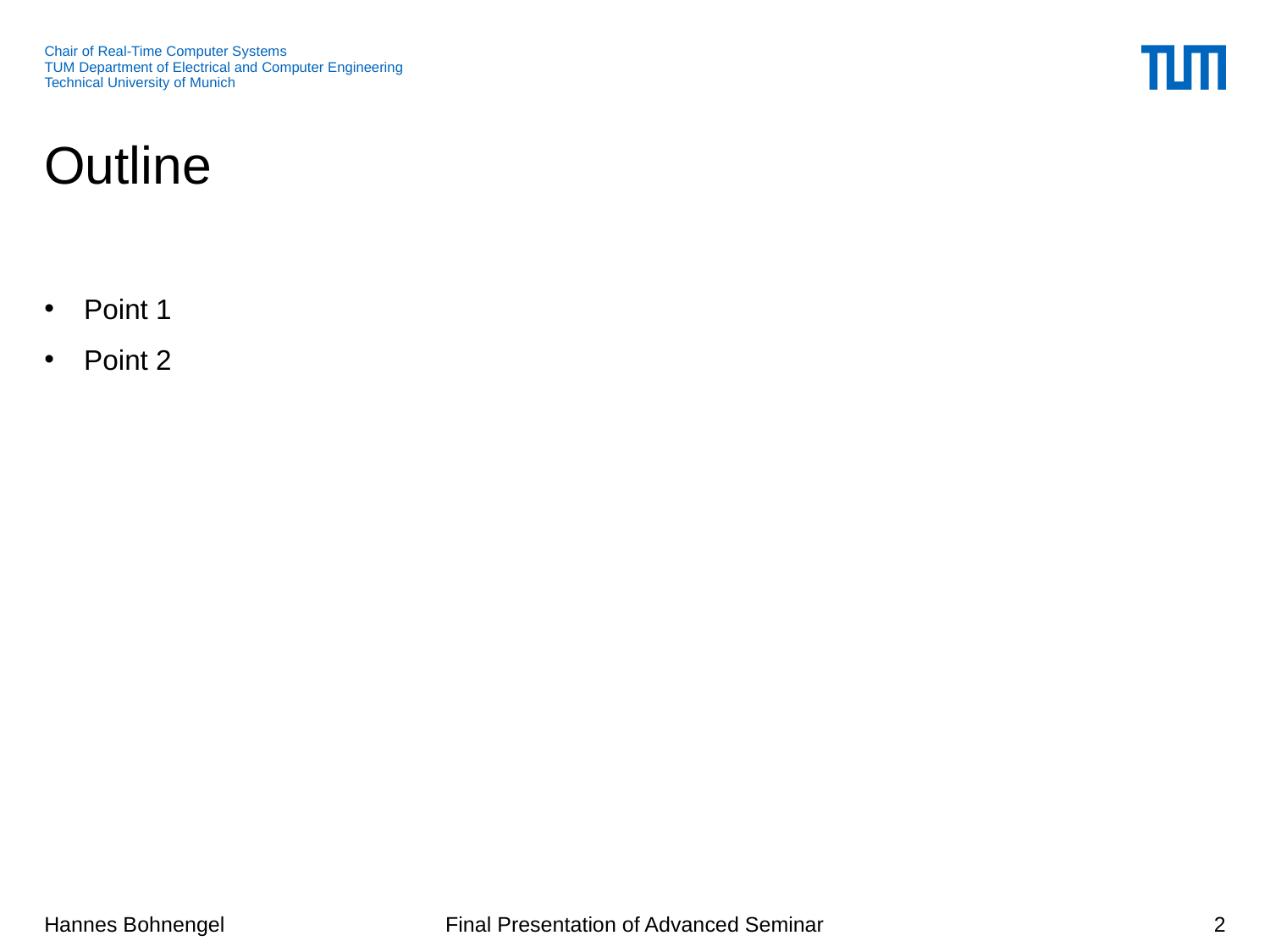

# Outline
Point 1
Point 2
2